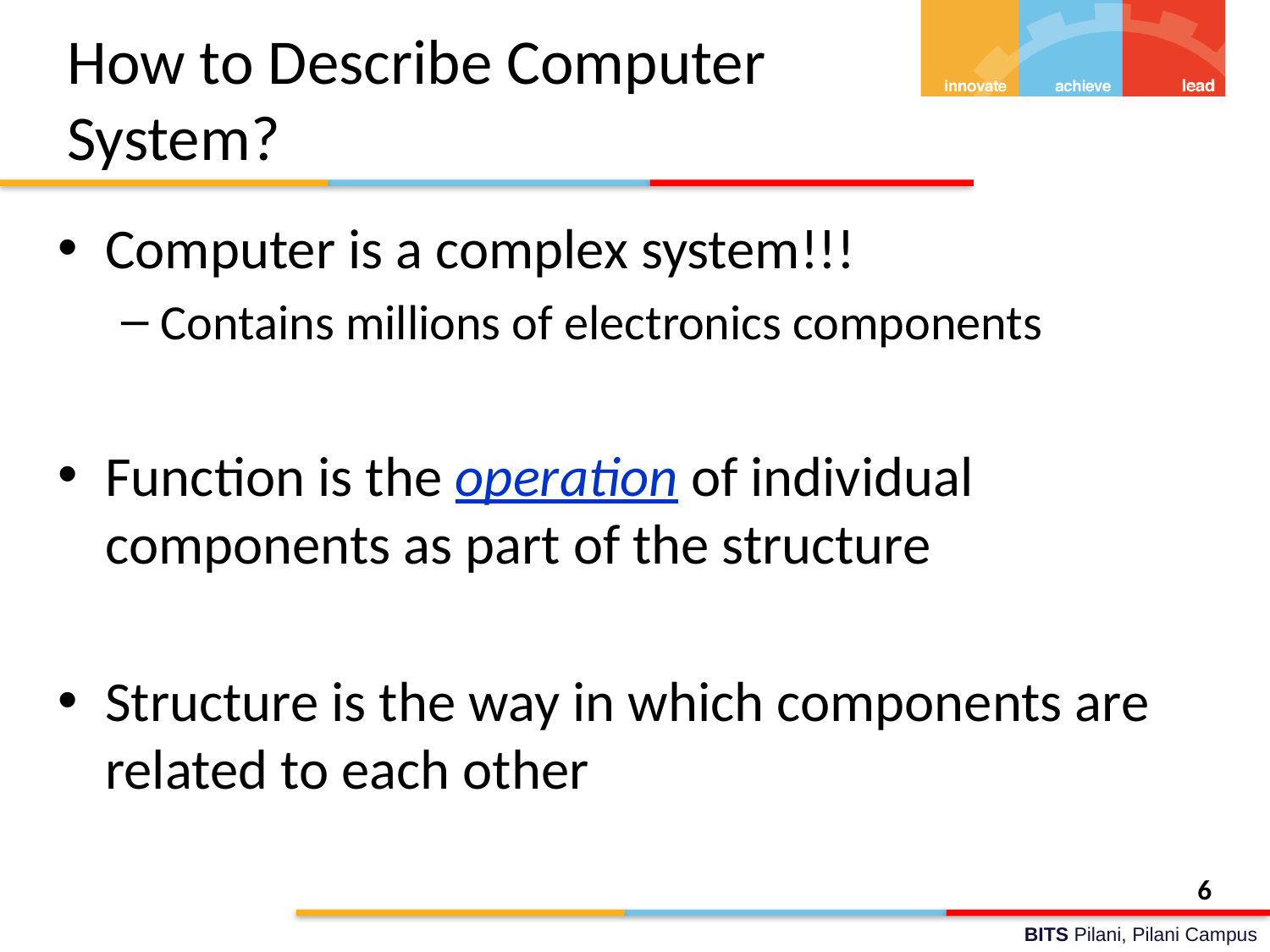

# How to Describe Computer System?
Computer is a complex system!!!
Contains millions of electronics components

Function is the operation of individual components as part of the structure

Structure is the way in which components are related to each other

6